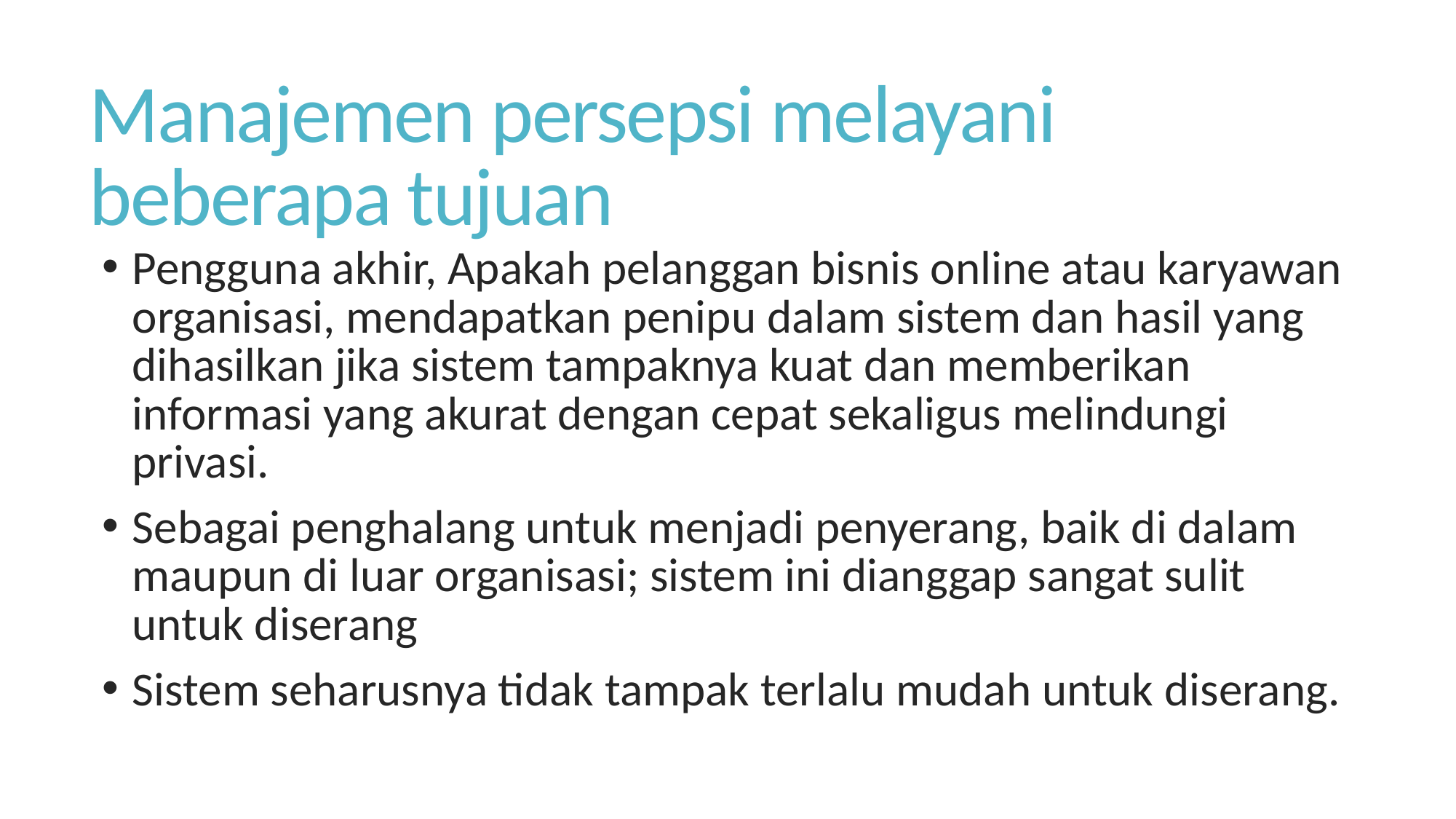

# Manajemen persepsi melayani beberapa tujuan
Pengguna akhir, Apakah pelanggan bisnis online atau karyawan organisasi, mendapatkan penipu dalam sistem dan hasil yang dihasilkan jika sistem tampaknya kuat dan memberikan informasi yang akurat dengan cepat sekaligus melindungi privasi.
Sebagai penghalang untuk menjadi penyerang, baik di dalam maupun di luar organisasi; sistem ini dianggap sangat sulit untuk diserang
Sistem seharusnya tidak tampak terlalu mudah untuk diserang.